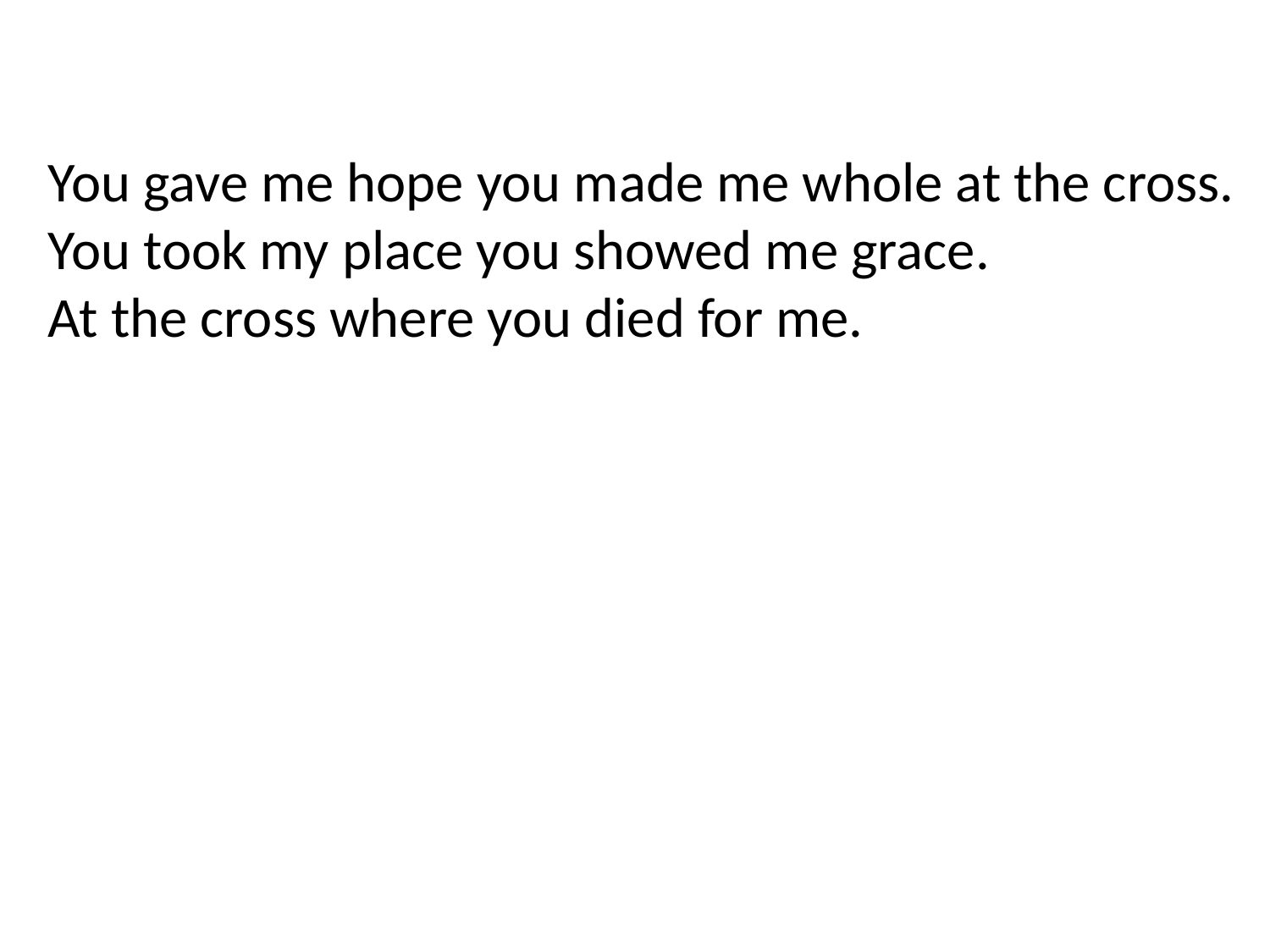

#

You gave me hope you made me whole at the cross.
You took my place you showed me grace.
At the cross where you died for me.